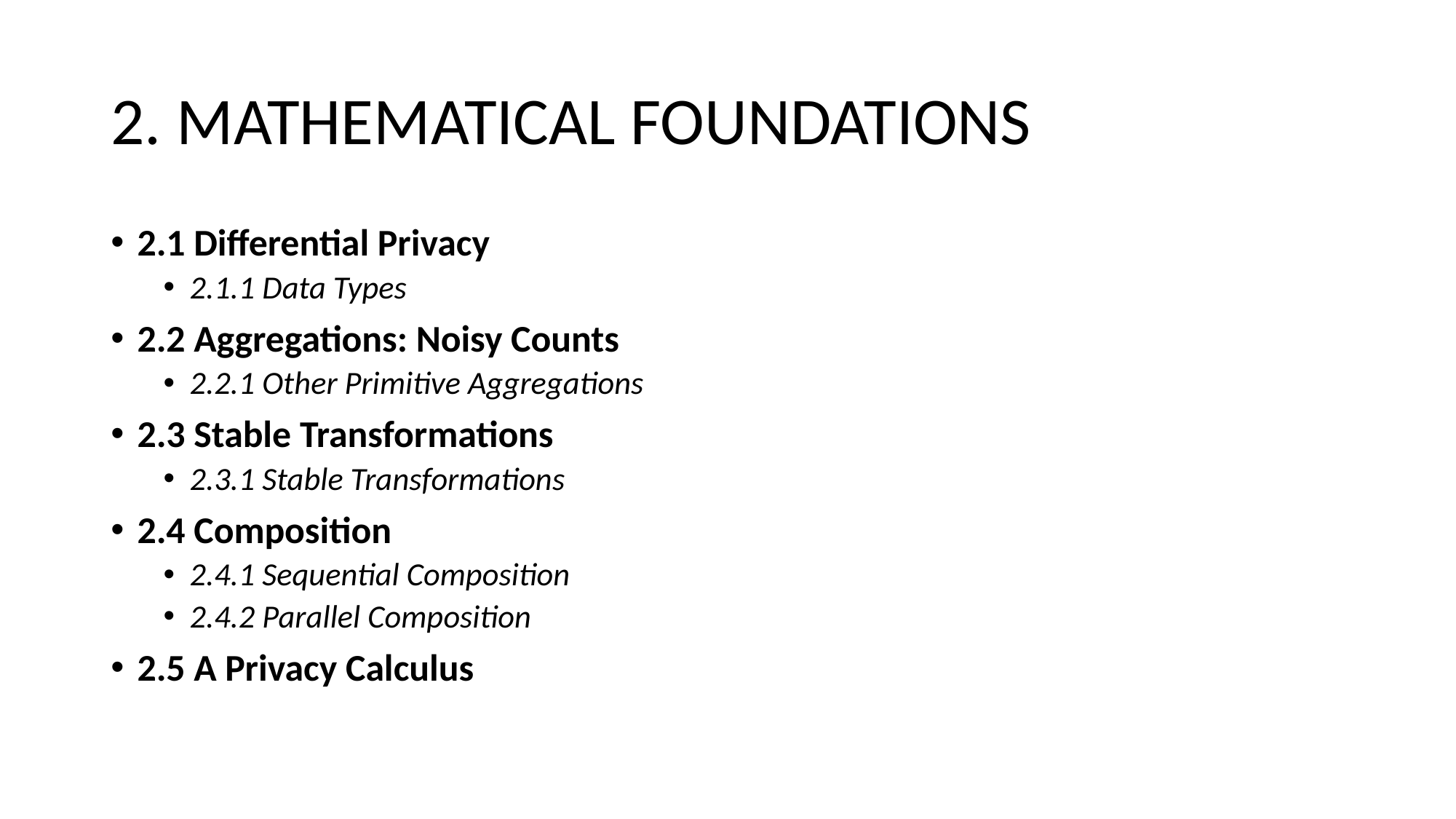

# 2. MATHEMATICAL FOUNDATIONS
2.1 Differential Privacy
2.1.1 Data Types
2.2 Aggregations: Noisy Counts
2.2.1 Other Primitive Aggregations
2.3 Stable Transformations
2.3.1 Stable Transformations
2.4 Composition
2.4.1 Sequential Composition
2.4.2 Parallel Composition
2.5 A Privacy Calculus